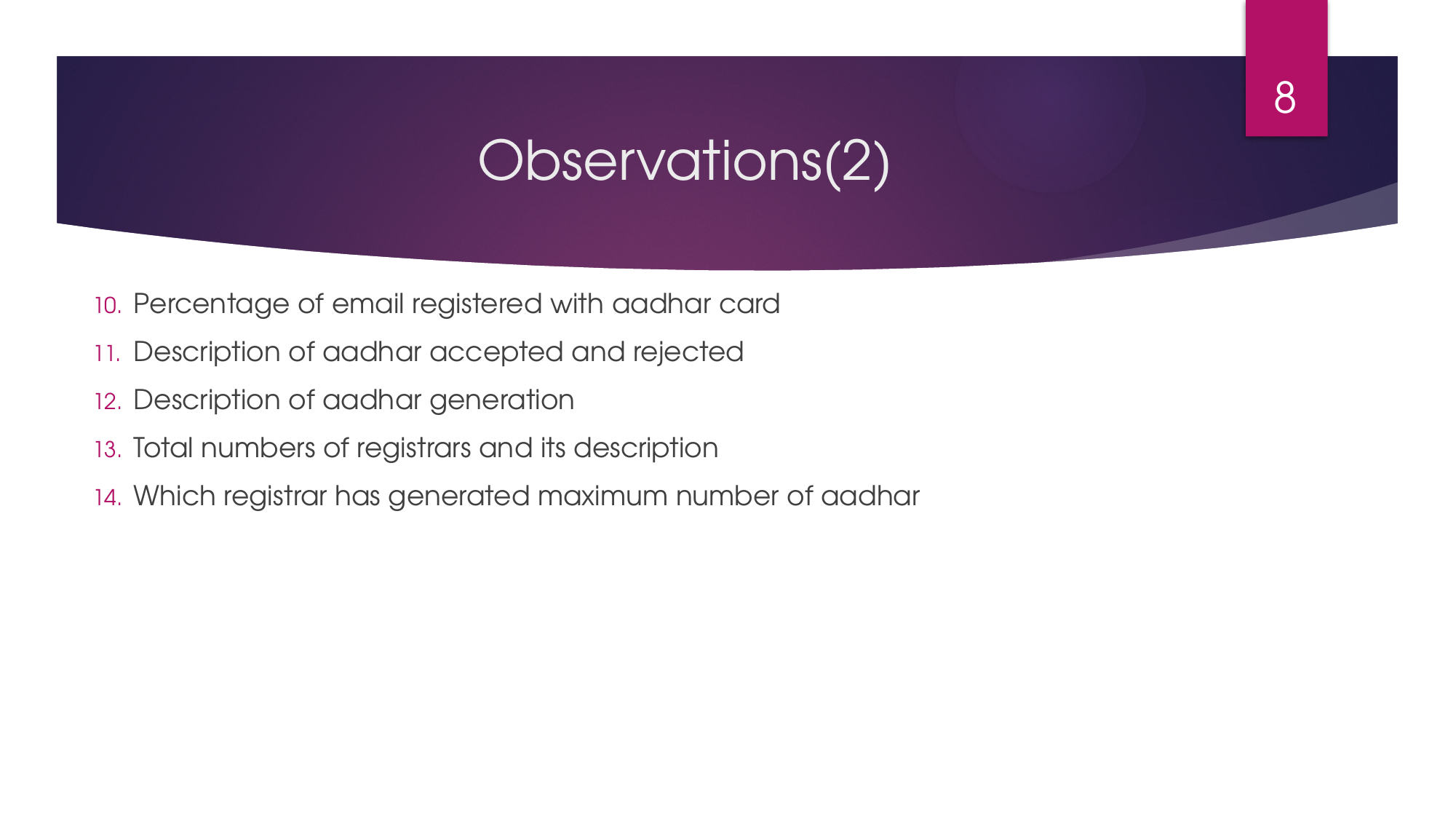

8
# Observations(2)
Percentage of email registered with aadhar card
Description of aadhar accepted and rejected
Description of aadhar generation
Total numbers of registrars and its description
Which registrar has generated maximum number of aadhar